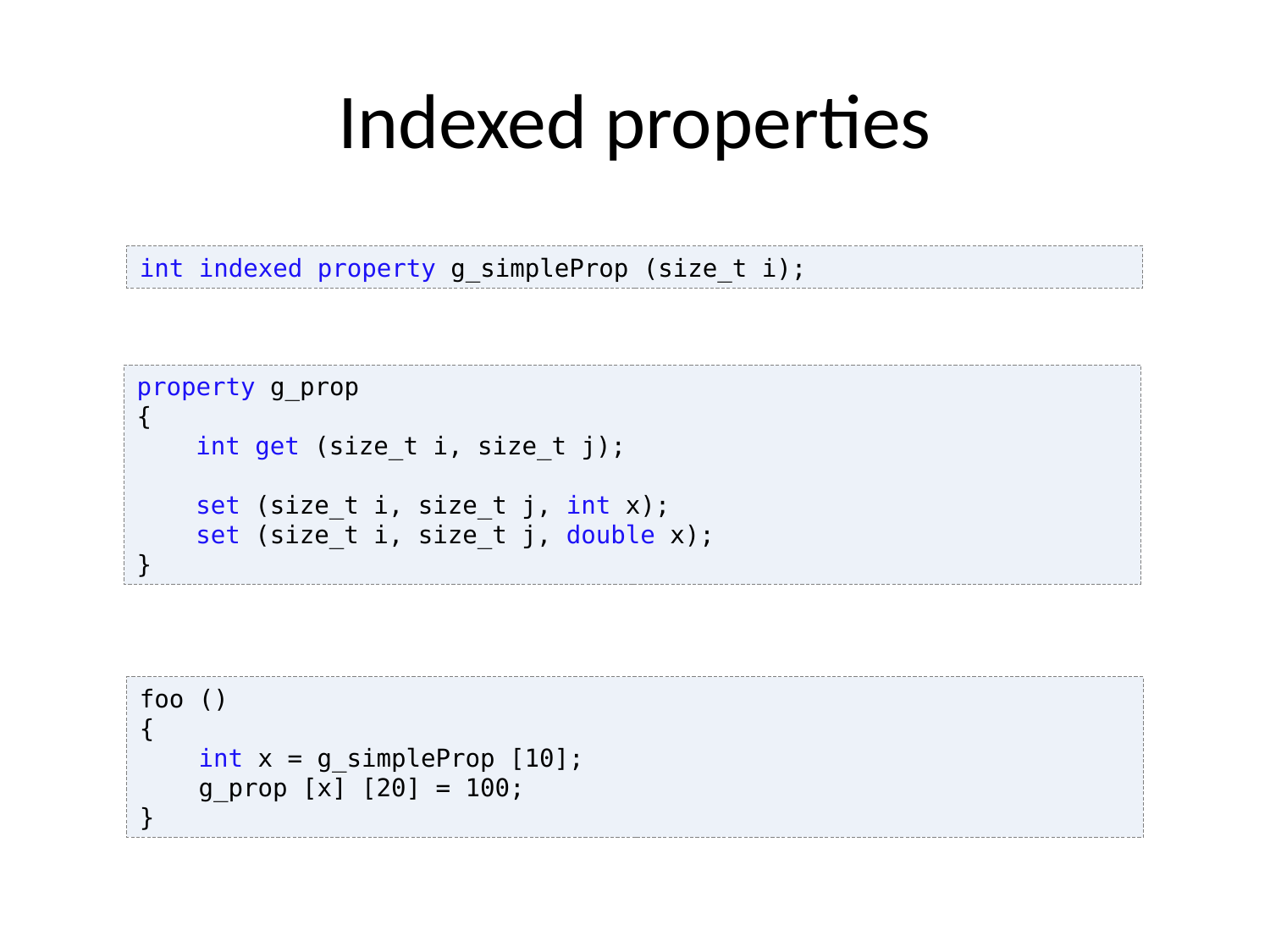

# Indexed properties
int indexed property g_simpleProp (size_t i);
property g_prop
{
    int get (size_t i, size_t j);

    set (size_t i, size_t j, int x);
    set (size_t i, size_t j, double x);
}
foo ()
{
    int x = g_simpleProp [10];
    g_prop [x] [20] = 100;
}